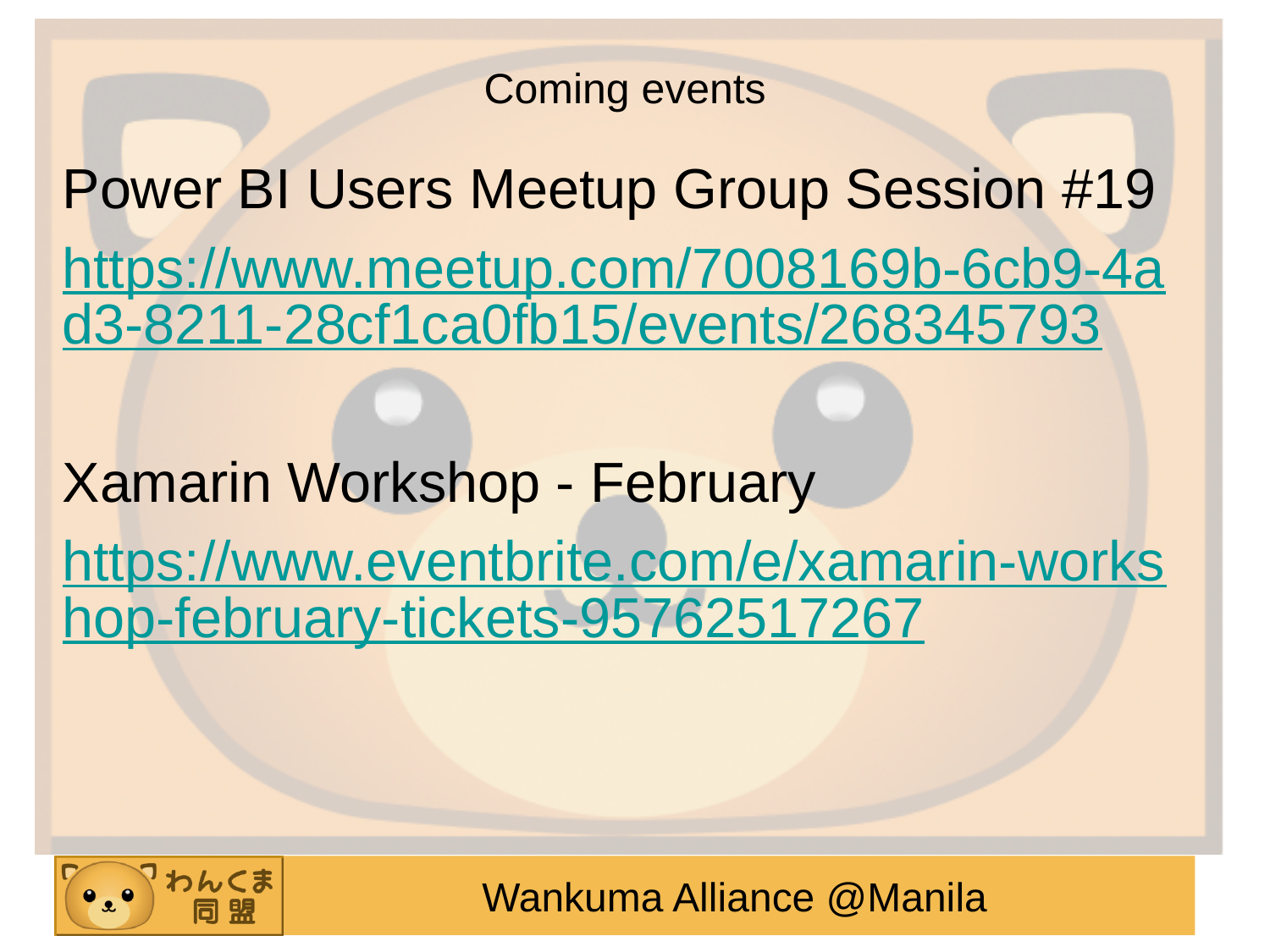

# Coming events
Power BI Users Meetup Group Session #19
https://www.meetup.com/7008169b-6cb9-4ad3-8211-28cf1ca0fb15/events/268345793

Xamarin Workshop - February
https://www.eventbrite.com/e/xamarin-workshop-february-tickets-95762517267